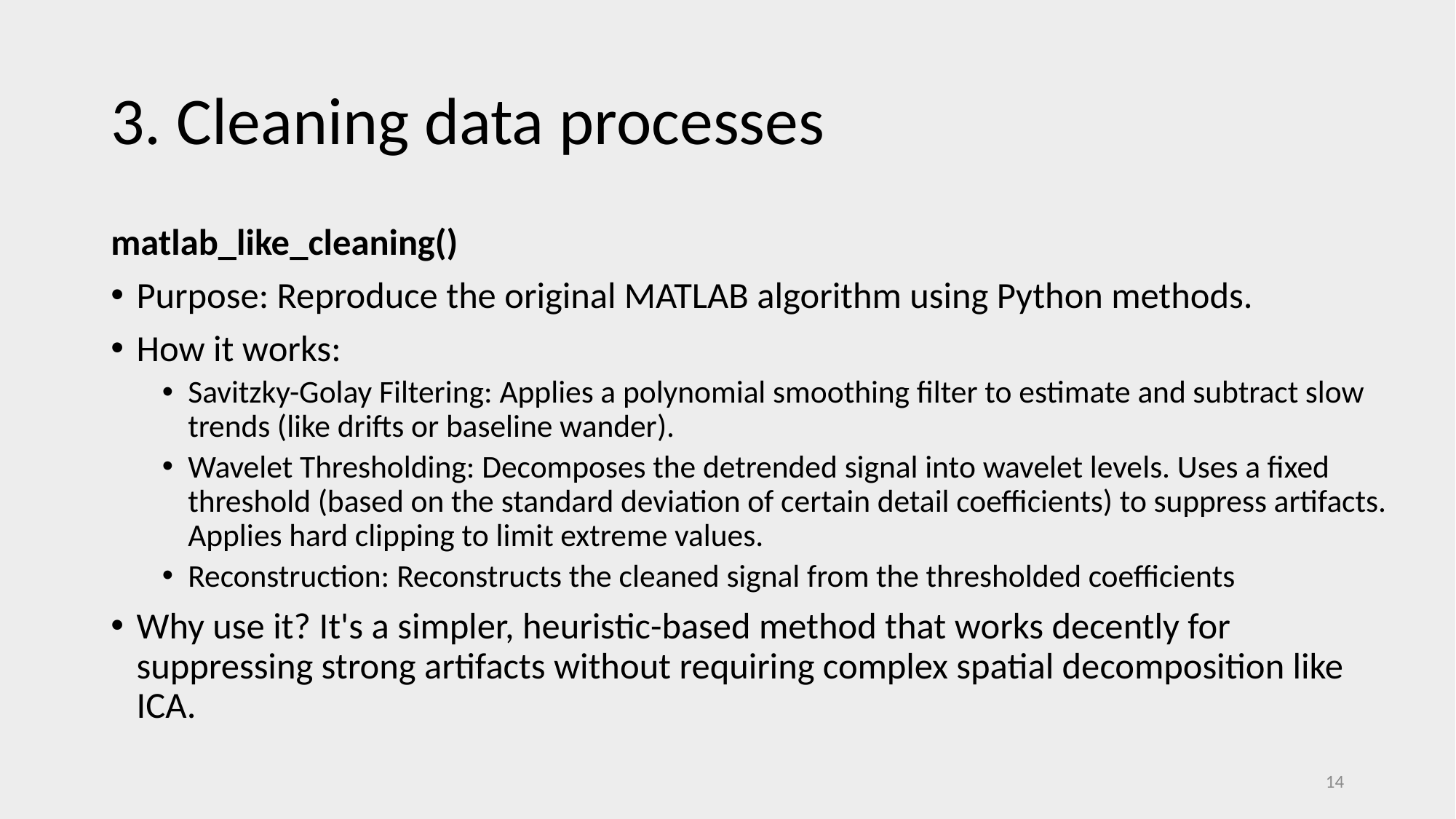

# 3. Cleaning data processes
matlab_like_cleaning()
Purpose: Reproduce the original MATLAB algorithm using Python methods.
How it works:
Savitzky-Golay Filtering: Applies a polynomial smoothing filter to estimate and subtract slow trends (like drifts or baseline wander).
Wavelet Thresholding: Decomposes the detrended signal into wavelet levels. Uses a fixed threshold (based on the standard deviation of certain detail coefficients) to suppress artifacts. Applies hard clipping to limit extreme values.
Reconstruction: Reconstructs the cleaned signal from the thresholded coefficients
Why use it? It's a simpler, heuristic-based method that works decently for suppressing strong artifacts without requiring complex spatial decomposition like ICA.
14